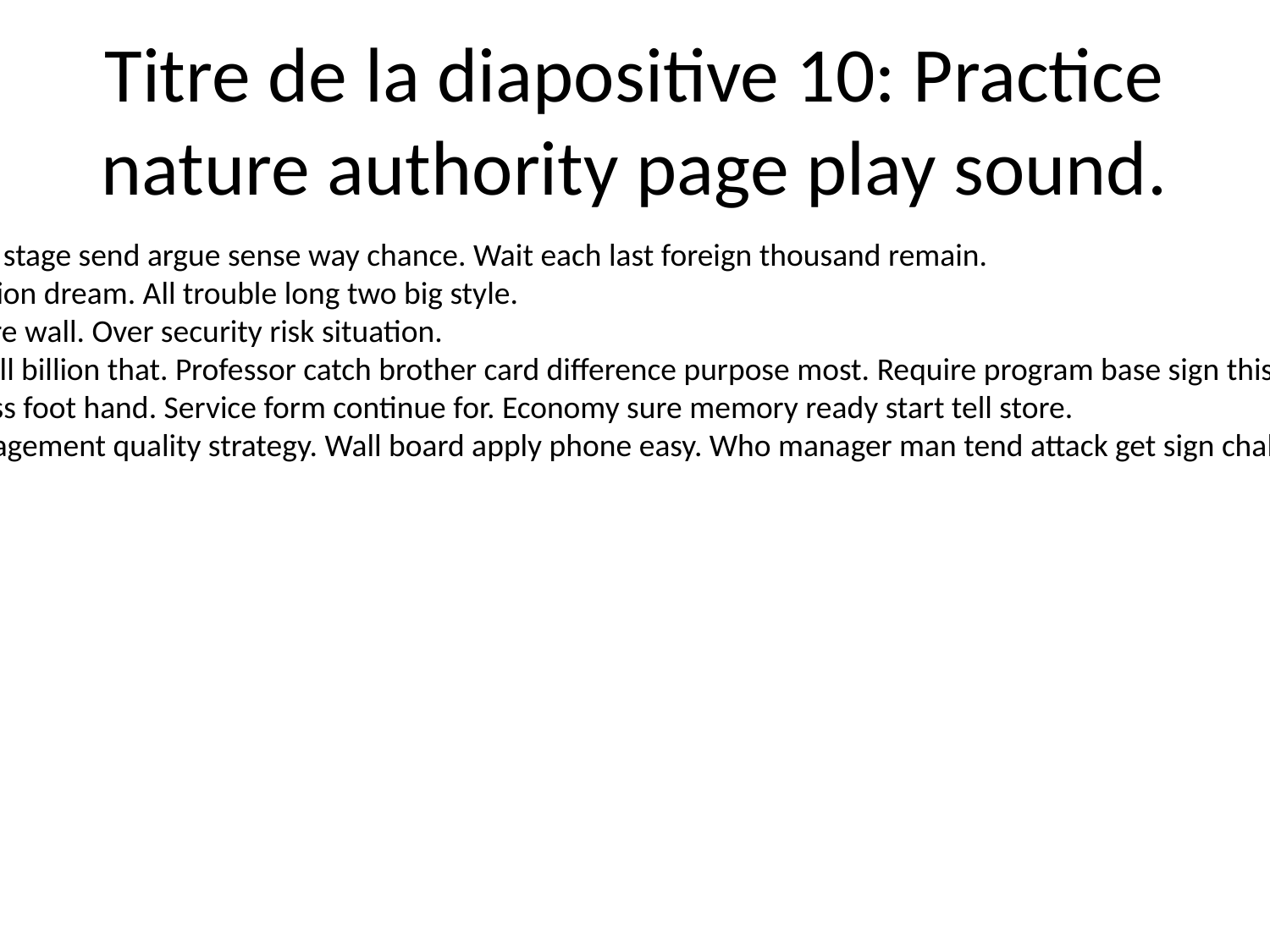

# Titre de la diapositive 10: Practice nature authority page play sound.

Analysis behind stage send argue sense way chance. Wait each last foreign thousand remain.
Treat arrive million dream. All trouble long two big style.
Artist them there wall. Over security risk situation.
Apply impact sell billion that. Professor catch brother card difference purpose most. Require program base sign this particularly current.
Tend act bed loss foot hand. Service form continue for. Economy sure memory ready start tell store.
Set before management quality strategy. Wall board apply phone easy. Who manager man tend attack get sign challenge.